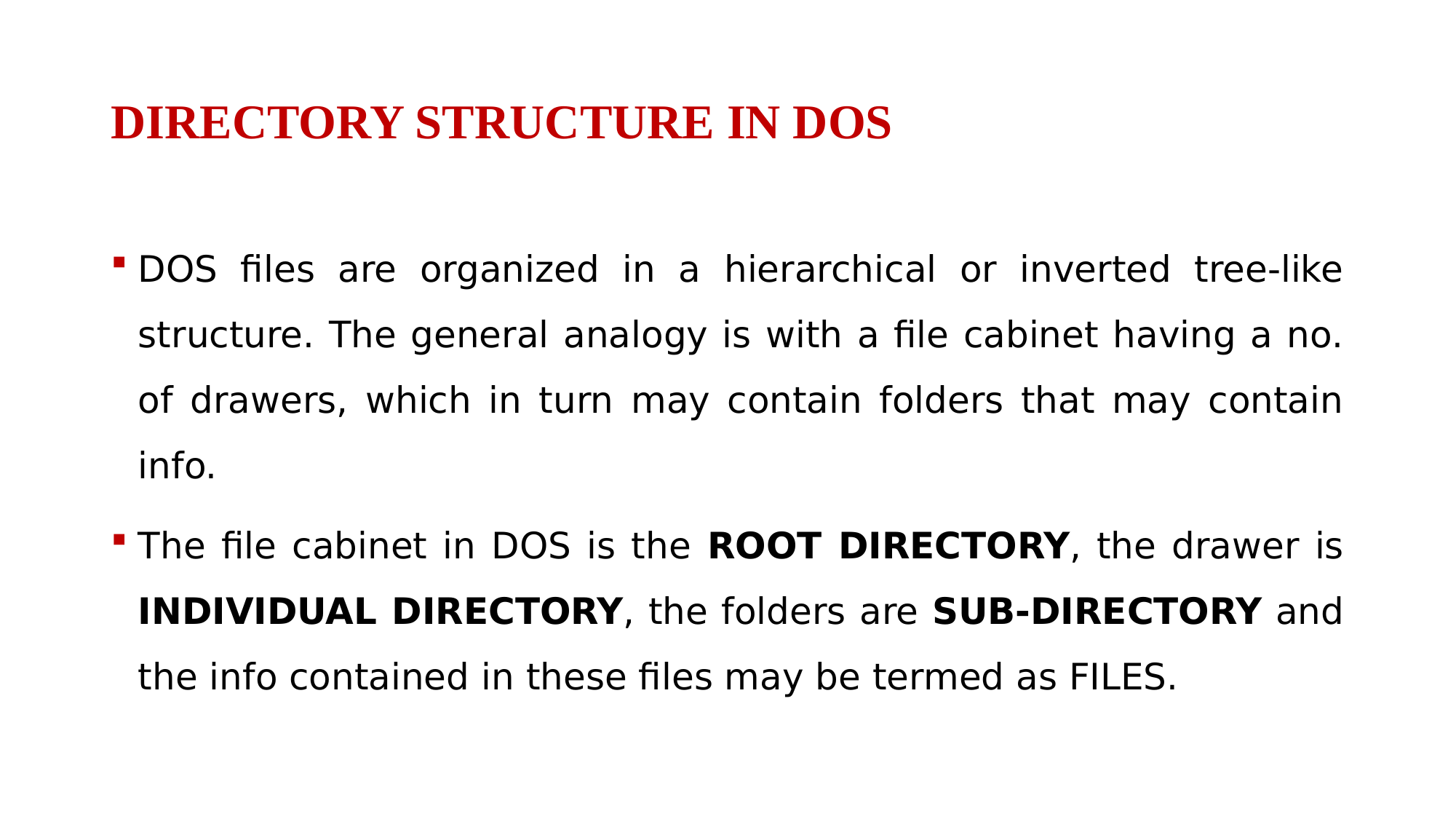

# DIRECTORY STRUCTURE IN DOS
DOS files are organized in a hierarchical or inverted tree-like structure. The general analogy is with a file cabinet having a no. of drawers, which in turn may contain folders that may contain info.
The file cabinet in DOS is the ROOT DIRECTORY, the drawer is INDIVIDUAL DIRECTORY, the folders are SUB-DIRECTORY and the info contained in these files may be termed as FILES.